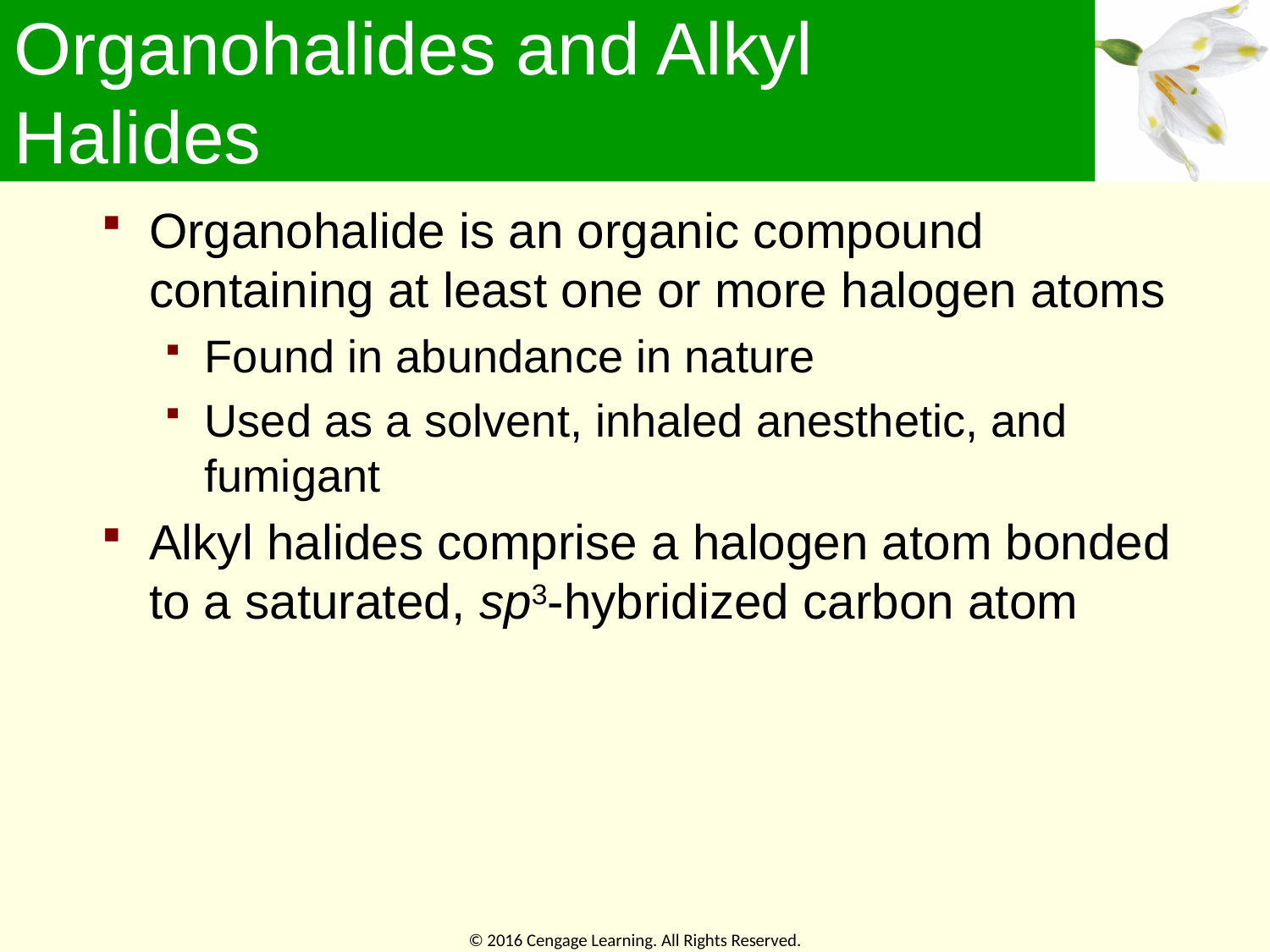

# Organohalides and Alkyl Halides
Organohalide is an organic compound containing at least one or more halogen atoms
Found in abundance in nature
Used as a solvent, inhaled anesthetic, and fumigant
Alkyl halides comprise a halogen atom bonded to a saturated, sp3-hybridized carbon atom